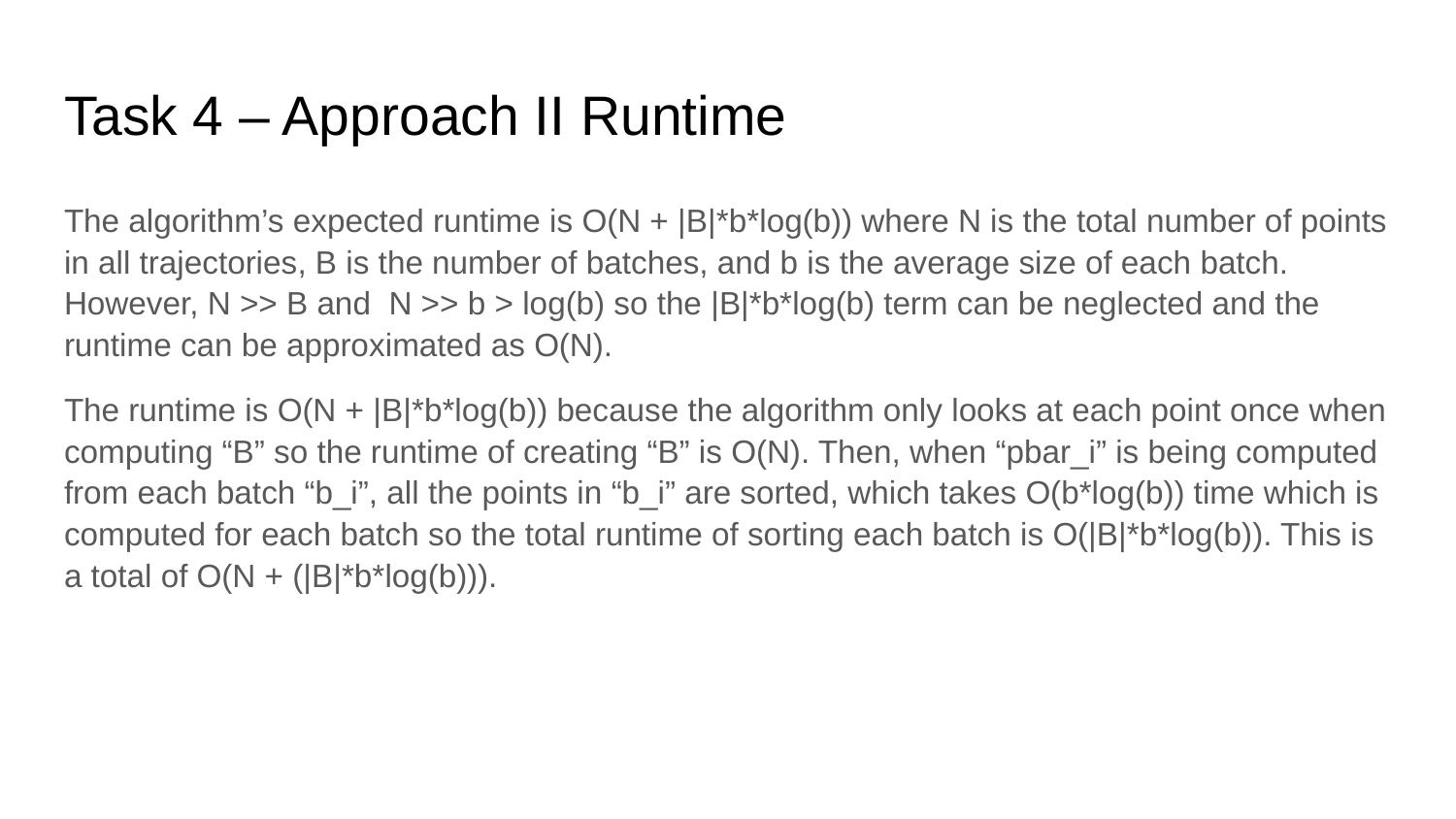

# Task 4 – Approach II Runtime
The algorithm’s expected runtime is O(N + |B|*b*log(b)) where N is the total number of points in all trajectories, B is the number of batches, and b is the average size of each batch. However, N >> B and  N >> b > log(b) so the |B|*b*log(b) term can be neglected and the runtime can be approximated as O(N).
The runtime is O(N + |B|*b*log(b)) because the algorithm only looks at each point once when computing “B” so the runtime of creating “B” is O(N). Then, when “pbar_i” is being computed from each batch “b_i”, all the points in “b_i” are sorted, which takes O(b*log(b)) time which is computed for each batch so the total runtime of sorting each batch is O(|B|*b*log(b)). This is a total of O(N + (|B|*b*log(b))).